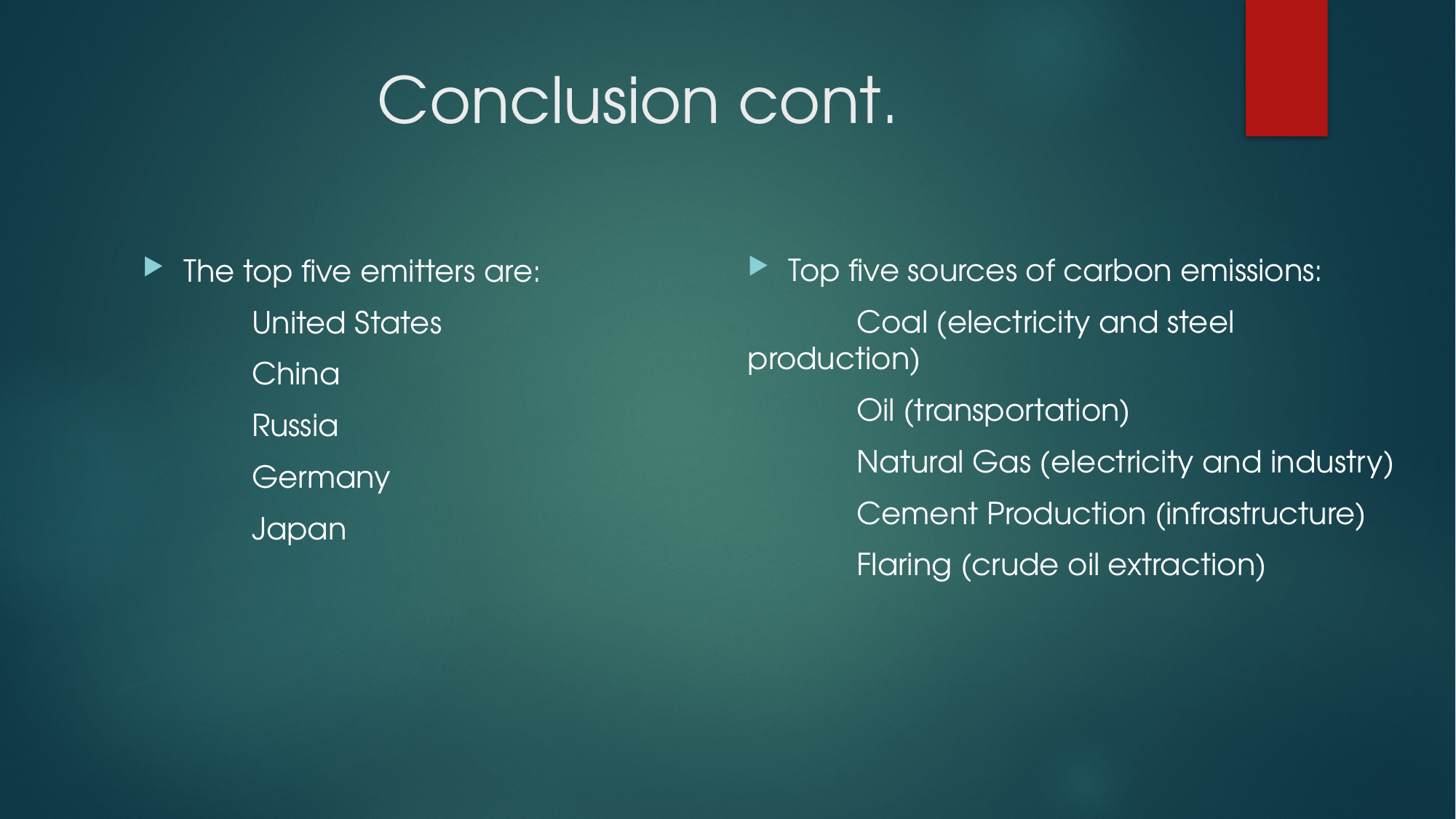

# Conclusion cont.
Top five sources of carbon emissions:
	Coal (electricity and steel production)
	Oil (transportation)
	Natural Gas (electricity and industry)
	Cement Production (infrastructure)
	Flaring (crude oil extraction)

The top five emitters are:
	United States
	China
	Russia
	Germany
	Japan